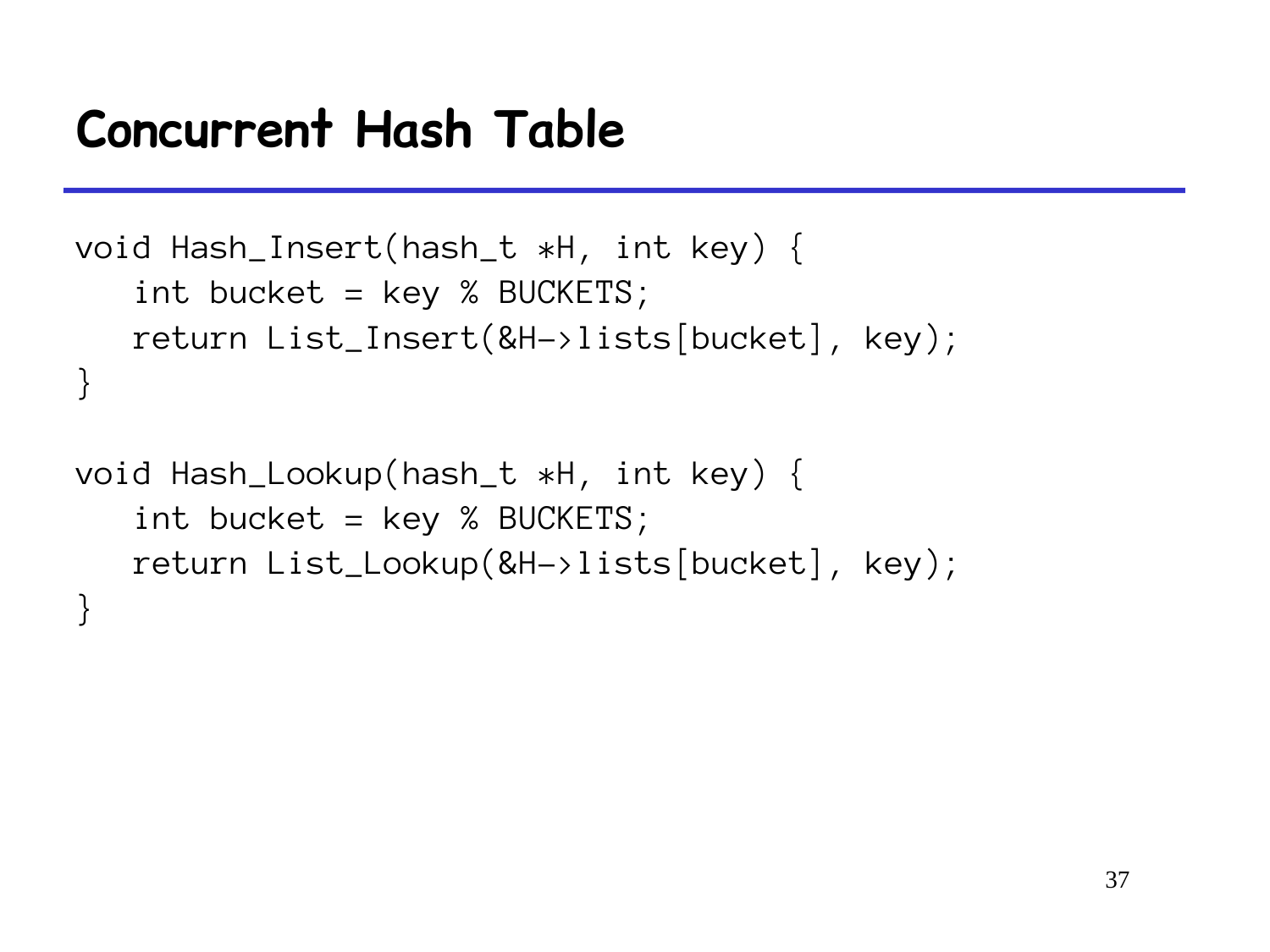

# Concurrent Hash Table
void Hash_Insert(hash_t *H, int key) {
   int bucket = key % BUCKETS;
   return List_Insert(&H->lists[bucket], key);
}

void Hash_Lookup(hash_t *H, int key) {
   int bucket = key % BUCKETS;
   return List_Lookup(&H->lists[bucket], key);
}

37